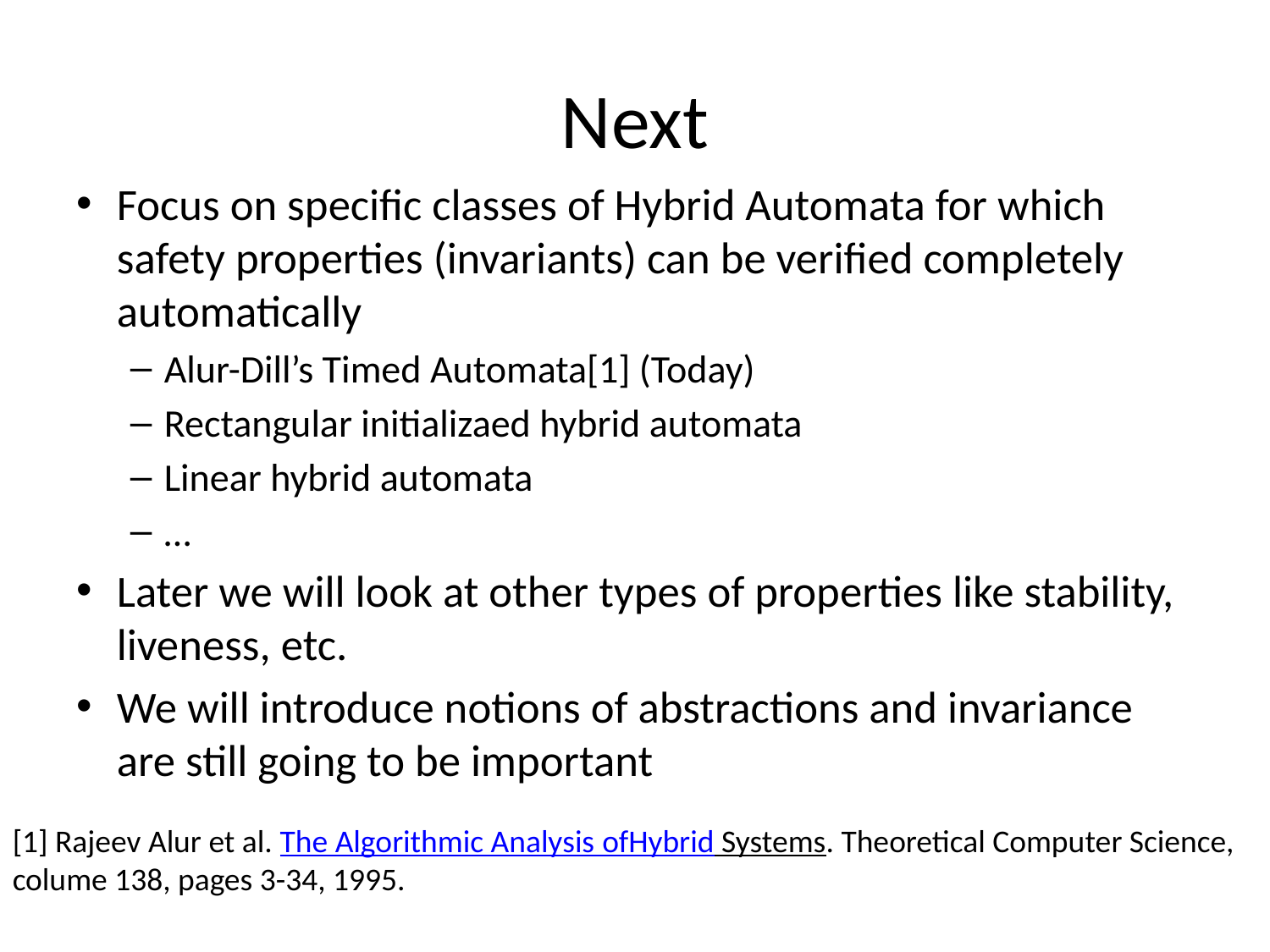

# Next
Focus on specific classes of Hybrid Automata for which safety properties (invariants) can be verified completely automatically
Alur-Dill’s Timed Automata[1] (Today)
Rectangular initializaed hybrid automata
Linear hybrid automata
…
Later we will look at other types of properties like stability, liveness, etc.
We will introduce notions of abstractions and invariance are still going to be important

[1] Rajeev Alur et al. The Algorithmic Analysis ofHybrid Systems. Theoretical Computer Science, colume 138, pages 3-34, 1995.